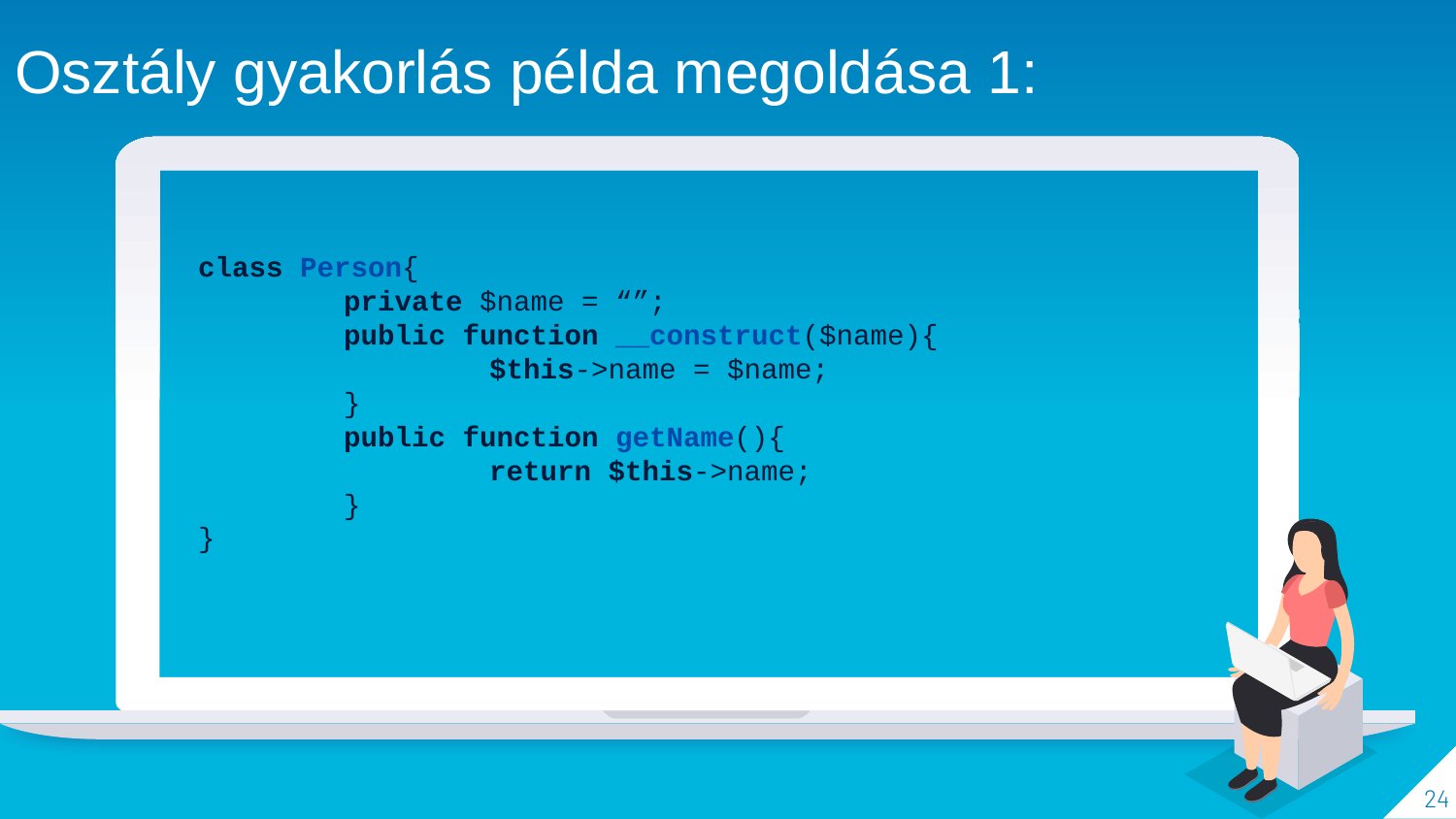

Osztály gyakorlás példa megoldása 1:

class Person{
	private $name = “”;
	public function __construct($name){
		$this->name = $name;
	}
	public function getName(){
		return $this->name;
	}
}

24